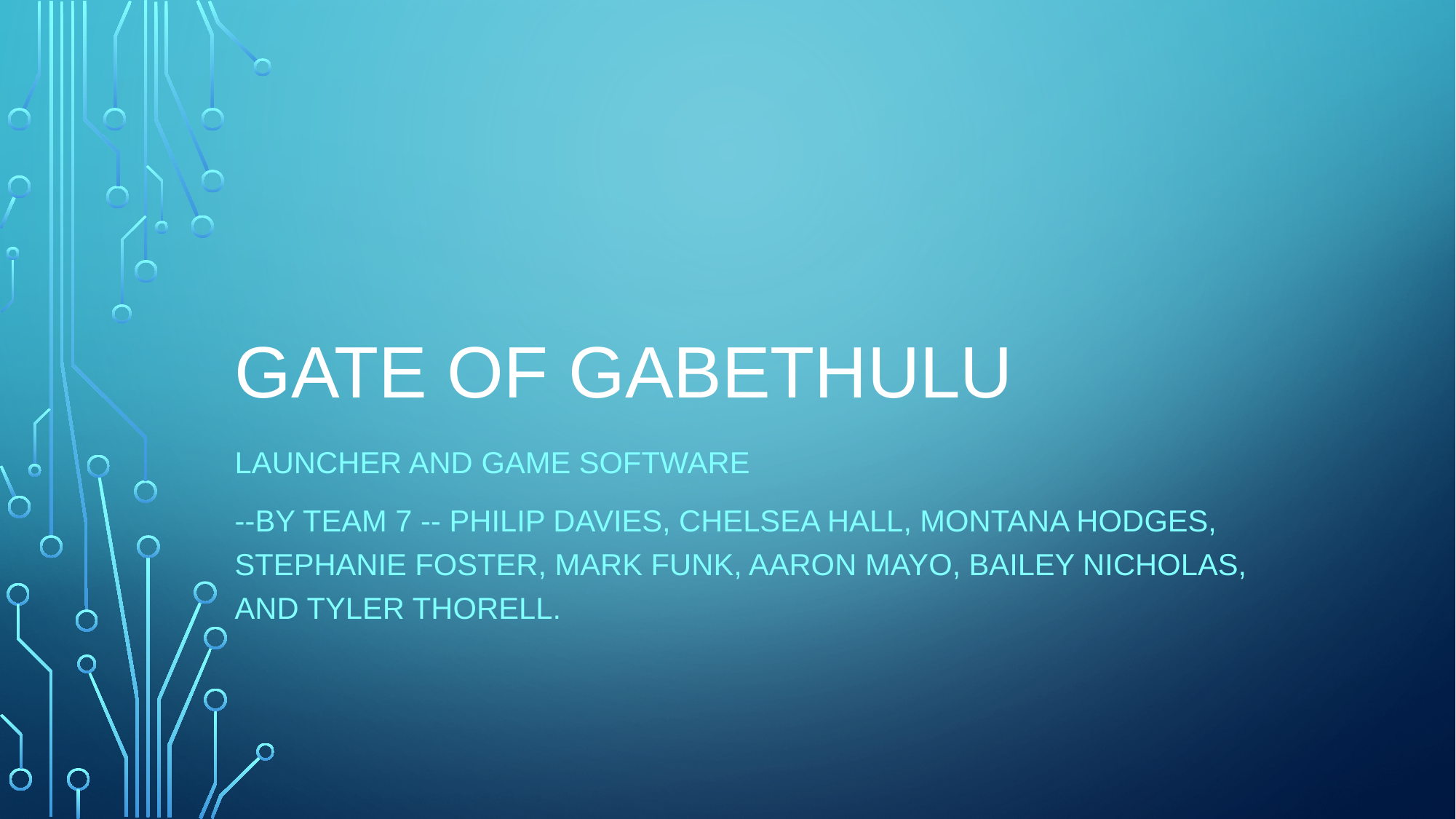

# Gate of GAbethulu
Launcher and Game Software
--by Team 7 -- Philip Davies, Chelsea Hall, Montana Hodges, Stephanie Foster, Mark Funk, Aaron Mayo, Bailey Nicholas, and Tyler Thorell.